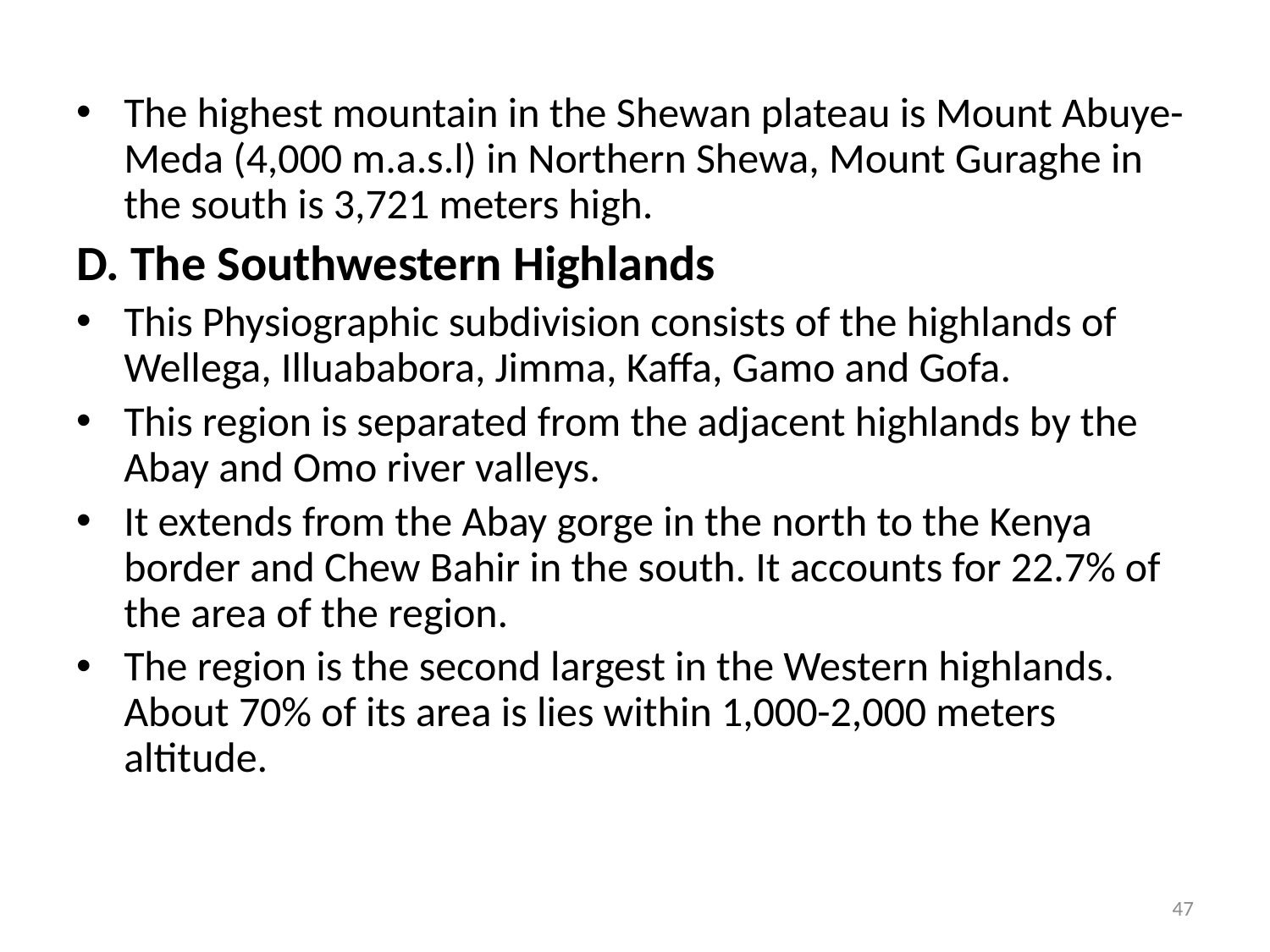

#
The highest mountain in the Shewan plateau is Mount Abuye-Meda (4,000 m.a.s.l) in Northern Shewa, Mount Guraghe in the south is 3,721 meters high.
D. The Southwestern Highlands
This Physiographic subdivision consists of the highlands of Wellega, Illuababora, Jimma, Kaffa, Gamo and Gofa.
This region is separated from the adjacent highlands by the Abay and Omo river valleys.
It extends from the Abay gorge in the north to the Kenya border and Chew Bahir in the south. It accounts for 22.7% of the area of the region.
The region is the second largest in the Western highlands. About 70% of its area is lies within 1,000-2,000 meters altitude.
47